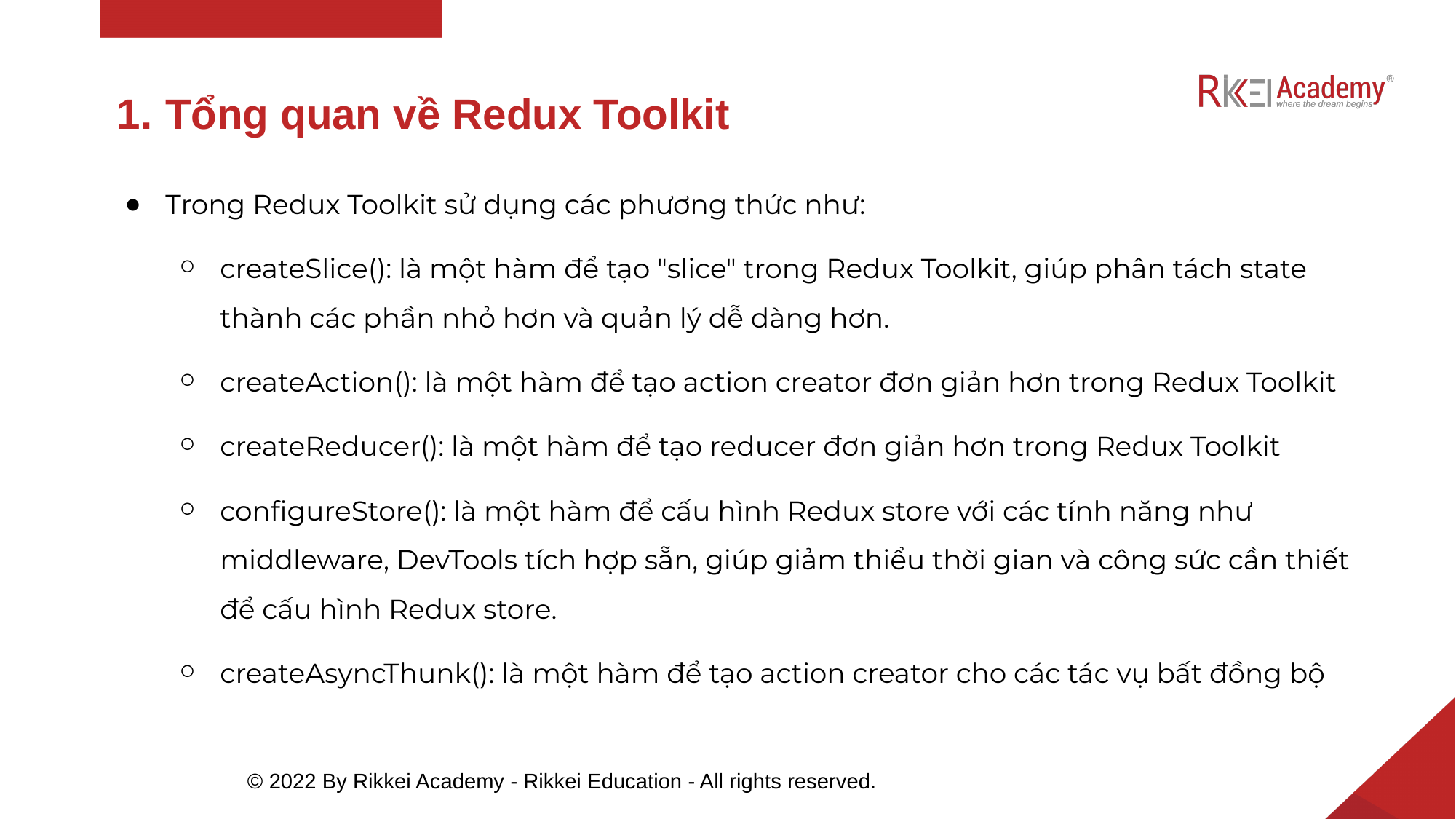

# Tổng quan về Redux Toolkit
Trong Redux Toolkit sử dụng các phương thức như:
createSlice(): là một hàm để tạo "slice" trong Redux Toolkit, giúp phân tách state thành các phần nhỏ hơn và quản lý dễ dàng hơn.
createAction(): là một hàm để tạo action creator đơn giản hơn trong Redux Toolkit
createReducer(): là một hàm để tạo reducer đơn giản hơn trong Redux Toolkit
configureStore(): là một hàm để cấu hình Redux store với các tính năng như middleware, DevTools tích hợp sẵn, giúp giảm thiểu thời gian và công sức cần thiết để cấu hình Redux store.
createAsyncThunk(): là một hàm để tạo action creator cho các tác vụ bất đồng bộ